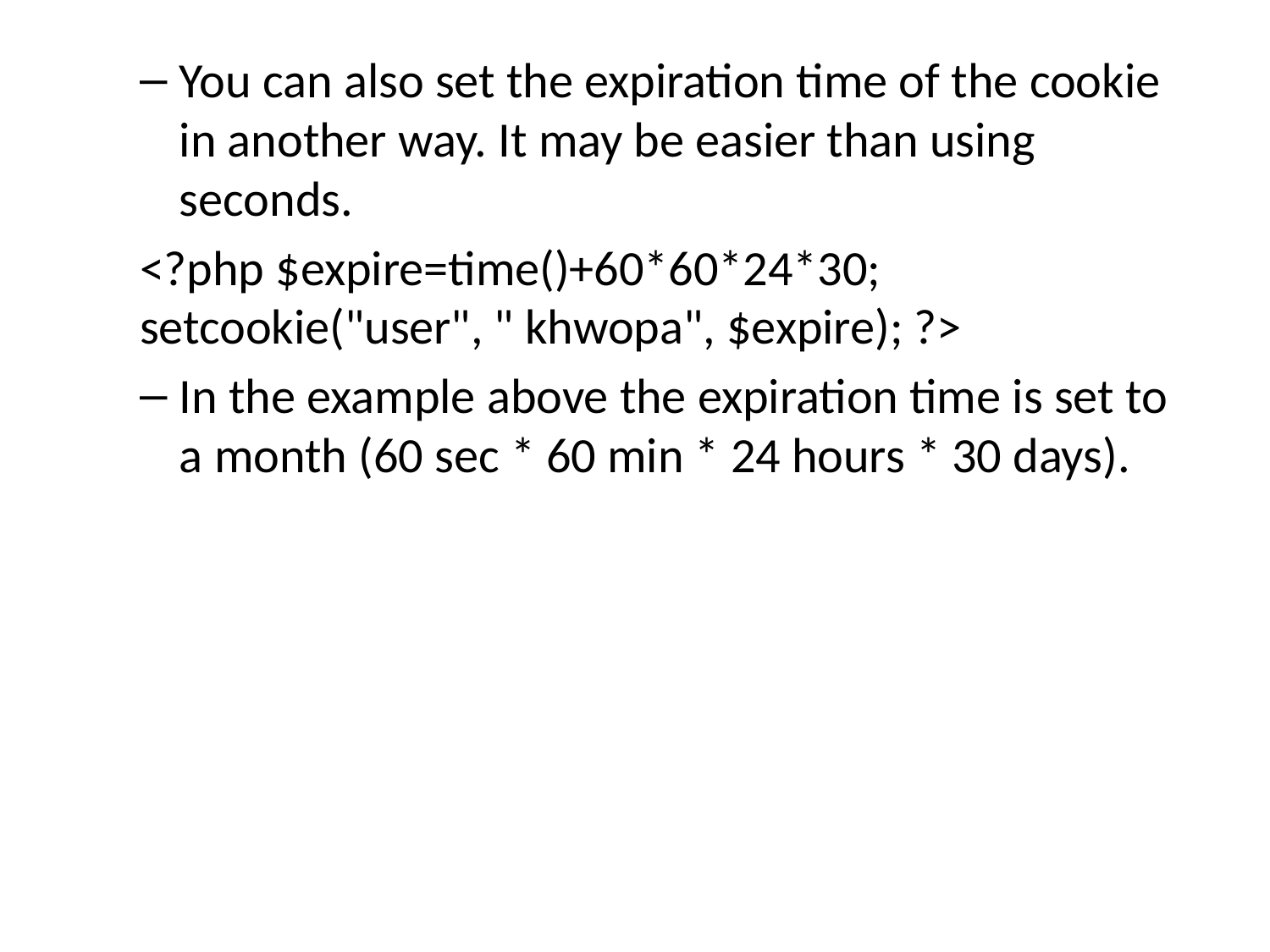

You can also set the expiration time of the cookie in another way. It may be easier than using seconds.
<?php $expire=time()+60*60*24*30; setcookie("user", " khwopa", $expire); ?>
In the example above the expiration time is set to a month (60 sec * 60 min * 24 hours * 30 days).